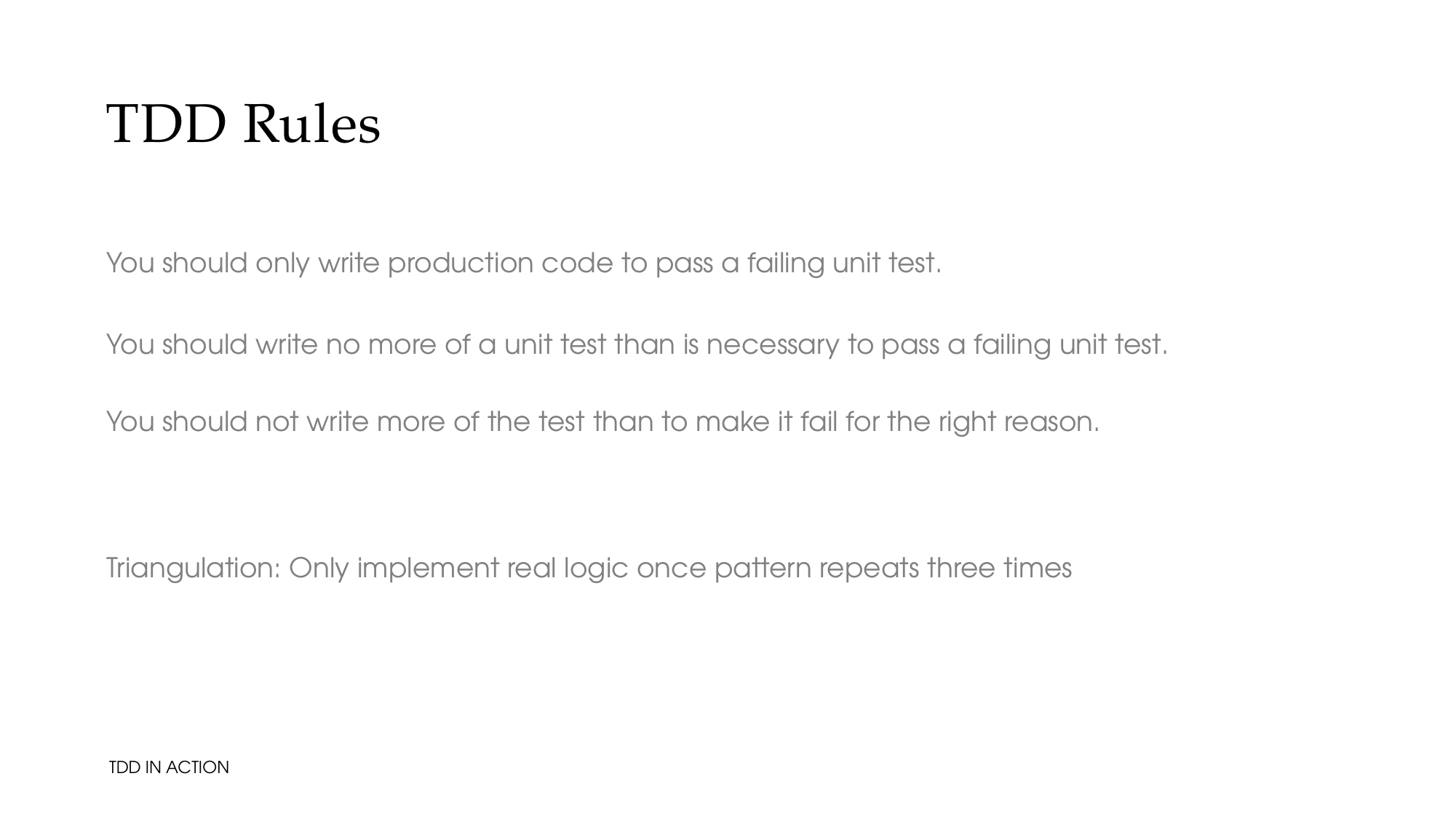

# TDD Rules
You should only write production code to pass a failing unit test.
You should write no more of a unit test than is necessary to pass a failing unit test.
You should not write more of the test than to make it fail for the right reason.
Triangulation: Only implement real logic once pattern repeats three times
TDD in Action
10